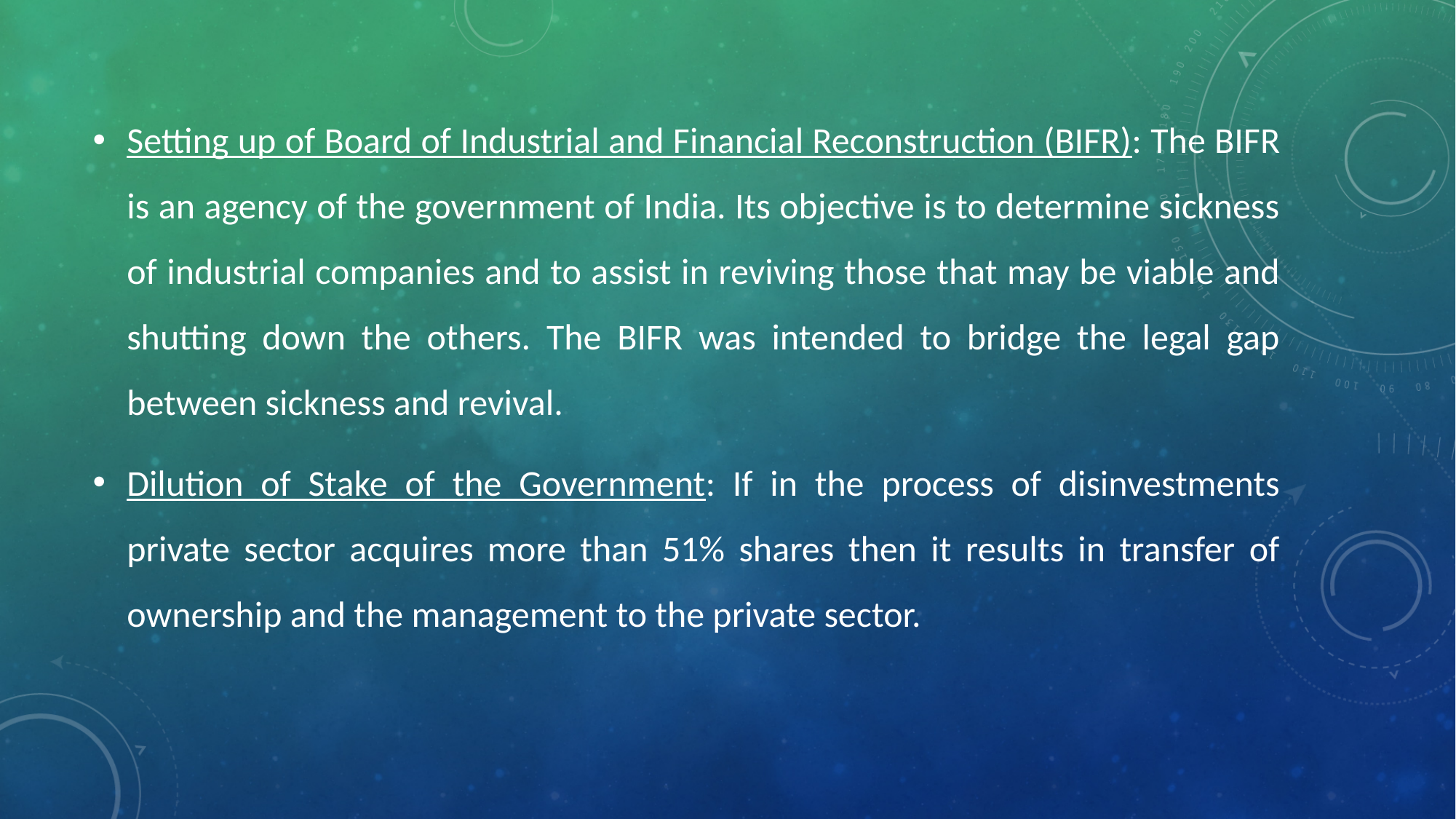

Setting up of Board of Industrial and Financial Reconstruction (BIFR): The BIFR is an agency of the government of India. Its objective is to determine sickness of industrial companies and to assist in reviving those that may be viable and shutting down the others. The BIFR was intended to bridge the legal gap between sickness and revival.
Dilution of Stake of the Government: If in the process of disinvestments private sector acquires more than 51% shares then it results in transfer of ownership and the management to the private sector.